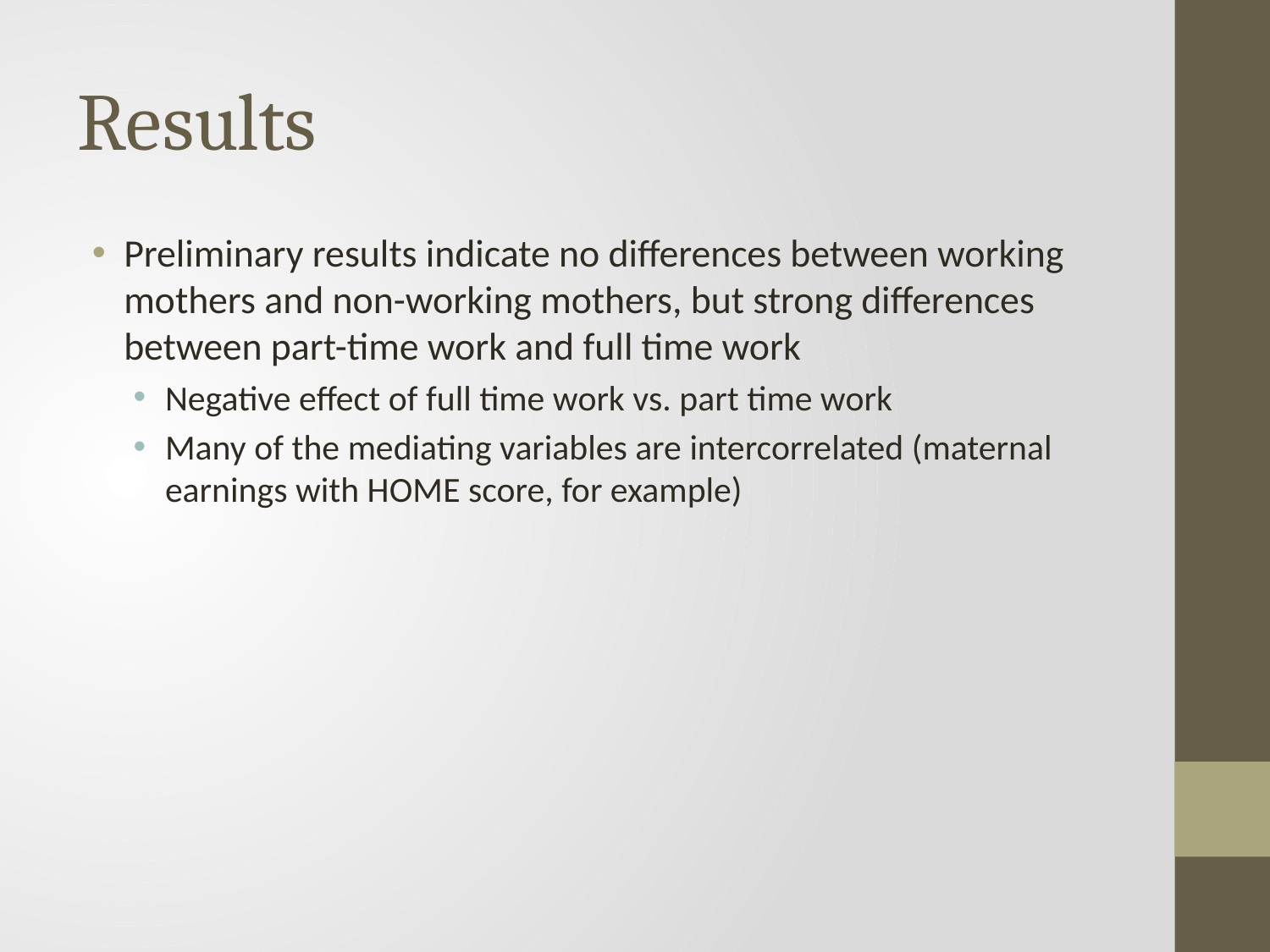

# Results
Preliminary results indicate no differences between working mothers and non-working mothers, but strong differences between part-time work and full time work
Negative effect of full time work vs. part time work
Many of the mediating variables are intercorrelated (maternal earnings with HOME score, for example)